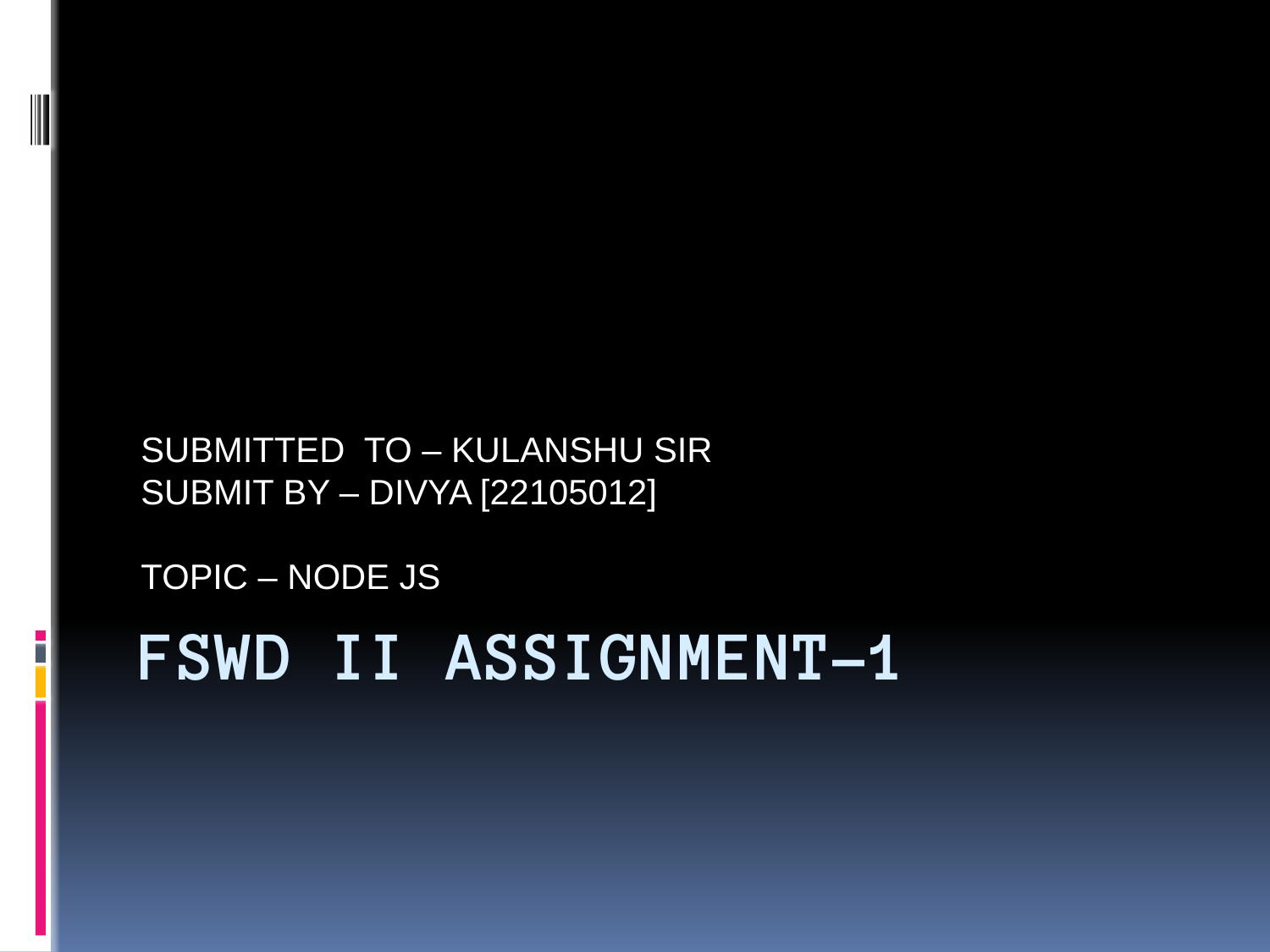

SUBMITTED  TO – KULANSHU SIR
SUBMIT BY – DIVYA [22105012]

TOPIC – NODE JS
# FSWD ii ASSIGNMENT-1